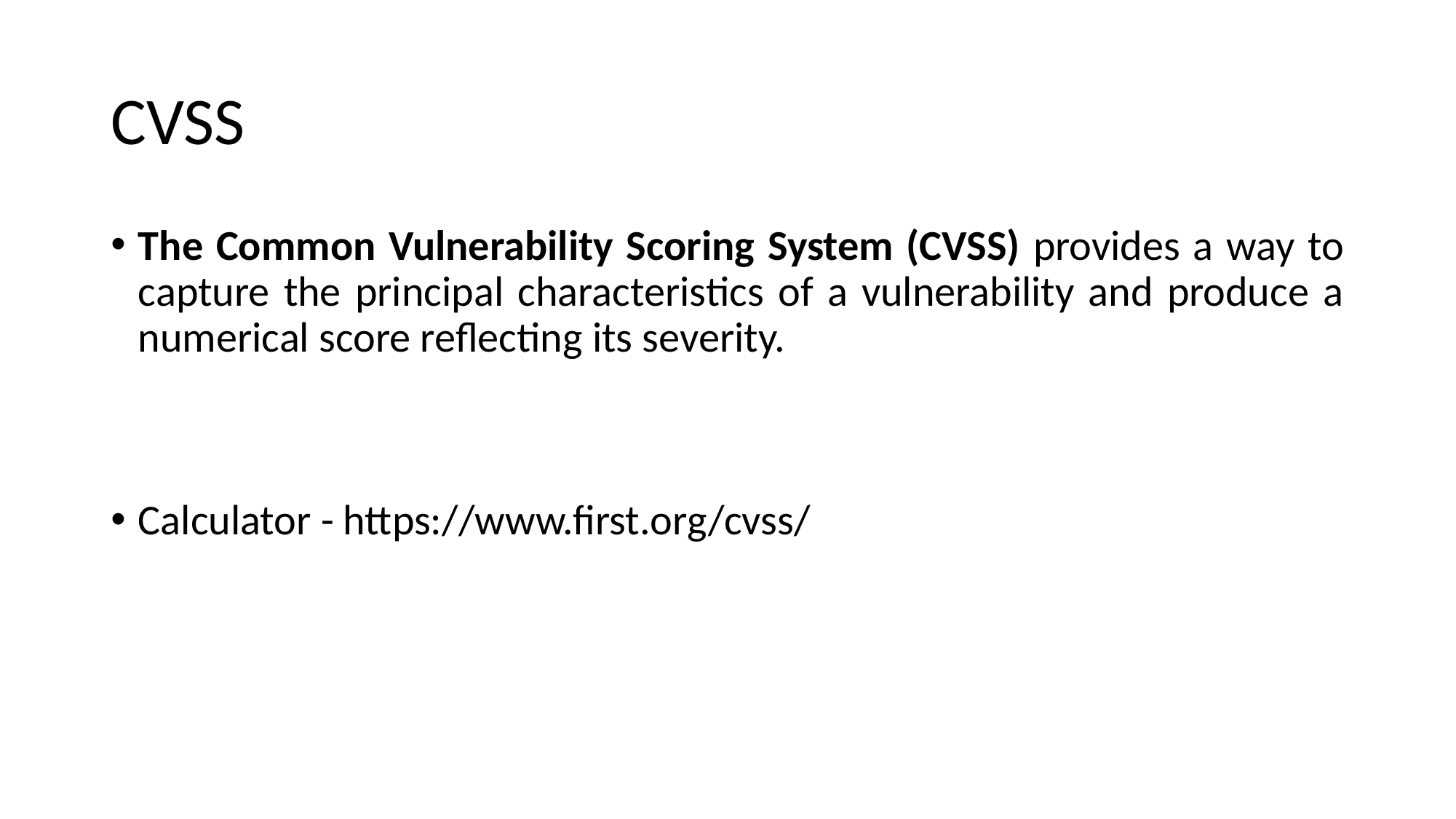

# CVSS
The Common Vulnerability Scoring System (CVSS) provides a way to capture the principal characteristics of a vulnerability and produce a numerical score reflecting its severity.

Calculator - https://www.first.org/cvss/